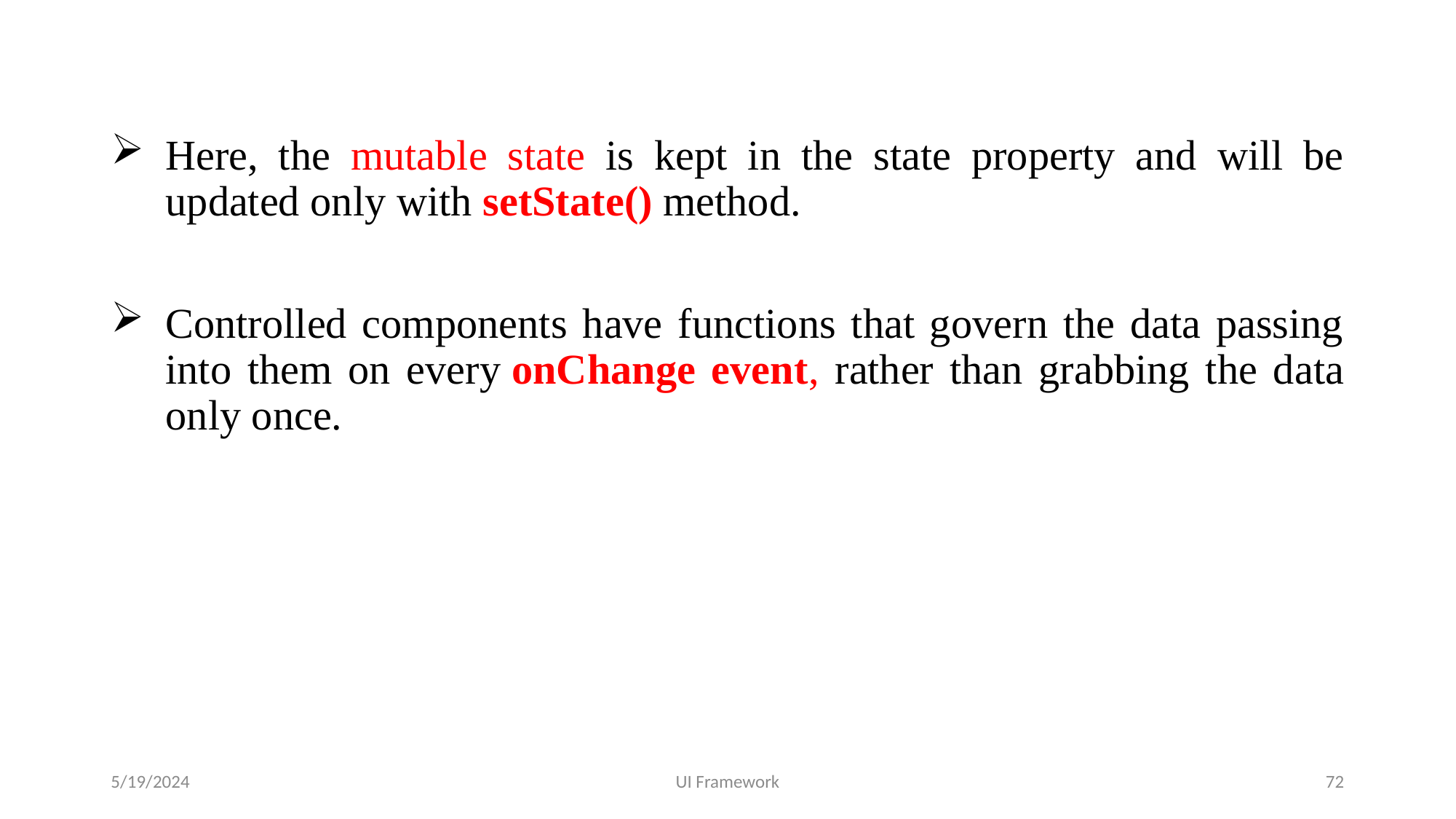

Here, the mutable state is kept in the state property and will be updated only with setState() method.

Controlled components have functions that govern the data passing into them on every onChange event, rather than grabbing the data only once.

5/19/2024
UI Framework
72